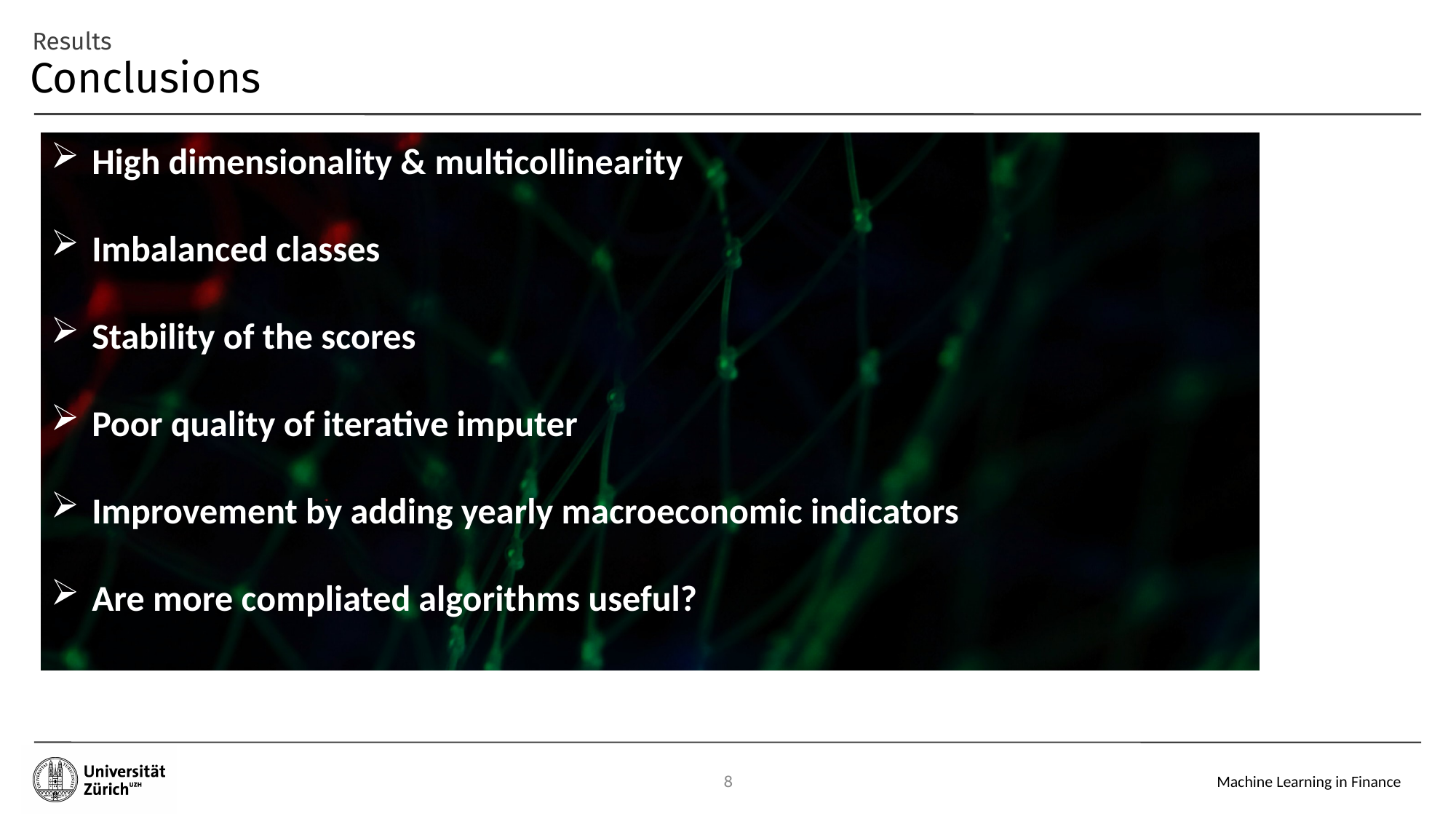

# Results
Conclusions
High dimensionality & multicollinearity

Imbalanced classes

Stability of the scores

Poor quality of iterative imputer

Improvement by adding yearly macroeconomic indicators

Are more compliated algorithms useful?

8
Machine Learning in Finance